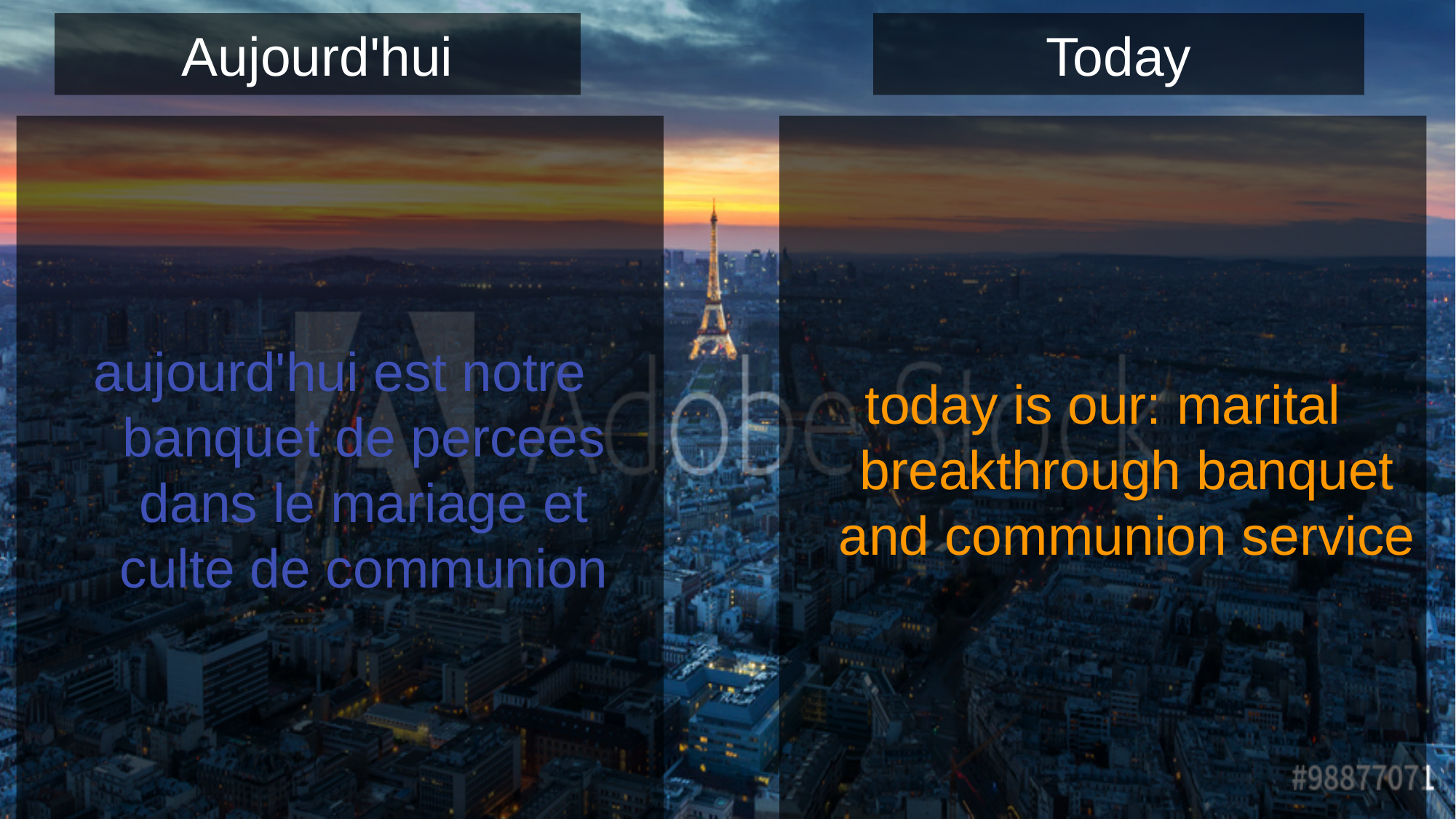

Aujourd'hui
Today
aujourd'hui est notre banquet de percees dans le mariage et culte de communion
today is our: marital breakthrough banquet and communion service